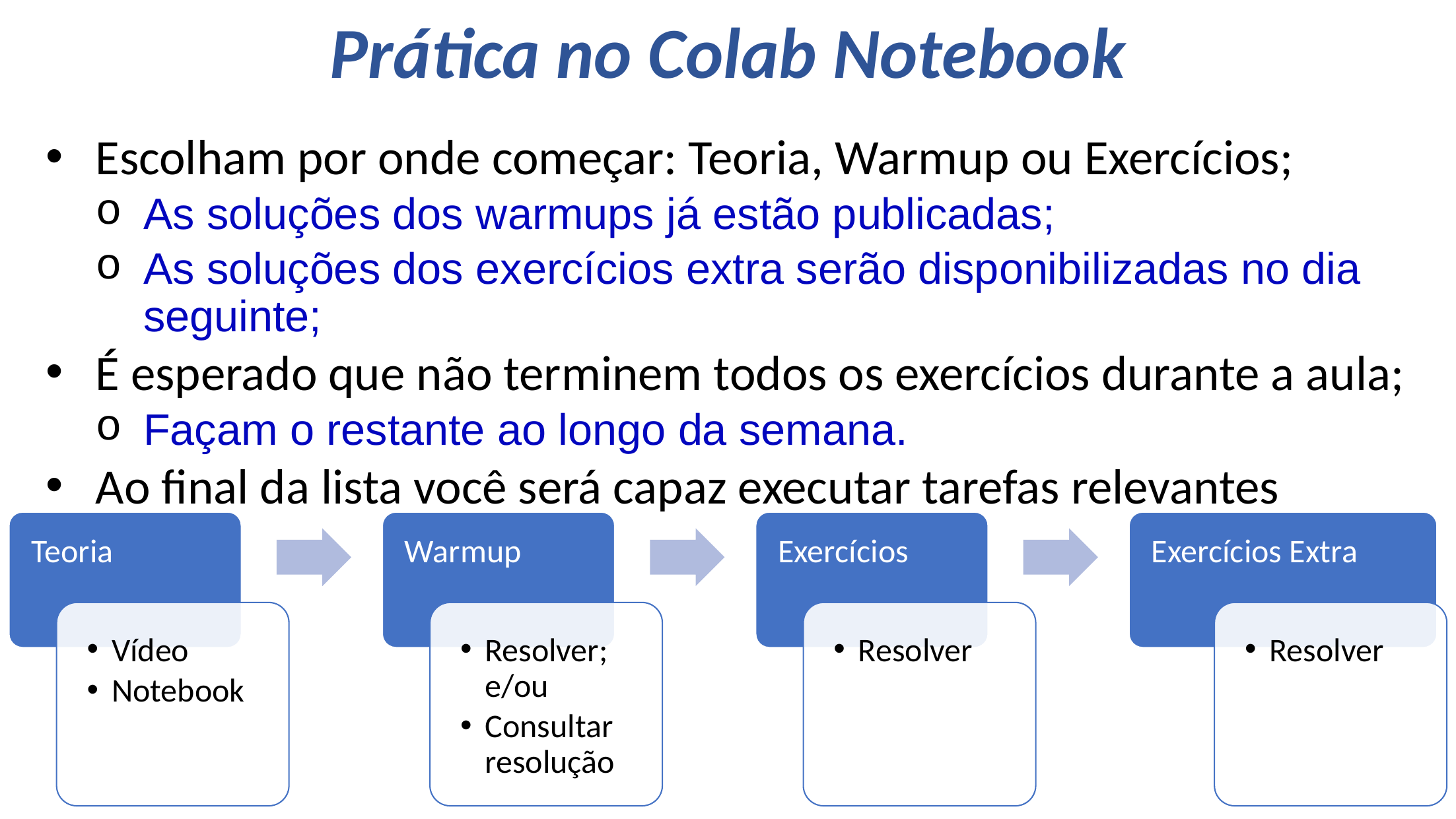

# Prática no Colab Notebook
Escolham por onde começar: Teoria, Warmup ou Exercícios;
As soluções dos warmups já estão publicadas;
As soluções dos exercícios extra serão disponibilizadas no dia seguinte;
É esperado que não terminem todos os exercícios durante a aula;
Façam o restante ao longo da semana.
Ao final da lista você será capaz executar tarefas relevantes
Teoria
Vídeo
Notebook

Warmup
Resolver; e/ou
Consultar resolução

Exercícios
Resolver

Exercícios Extra
Resolver